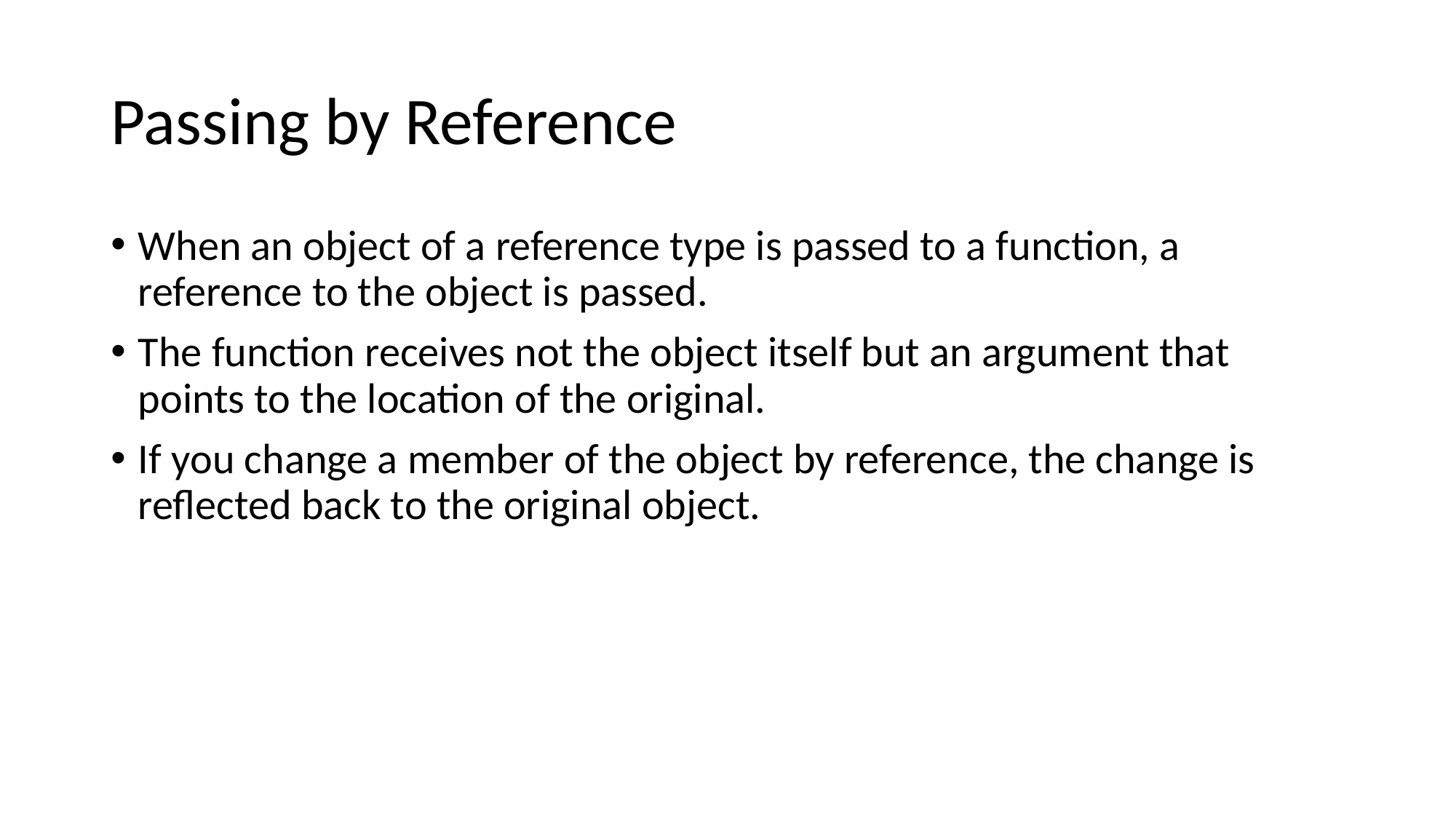

# Passing by Reference
When an object of a reference type is passed to a function, a reference to the object is passed.
The function receives not the object itself but an argument that points to the location of the original.
If you change a member of the object by reference, the change is reflected back to the original object.